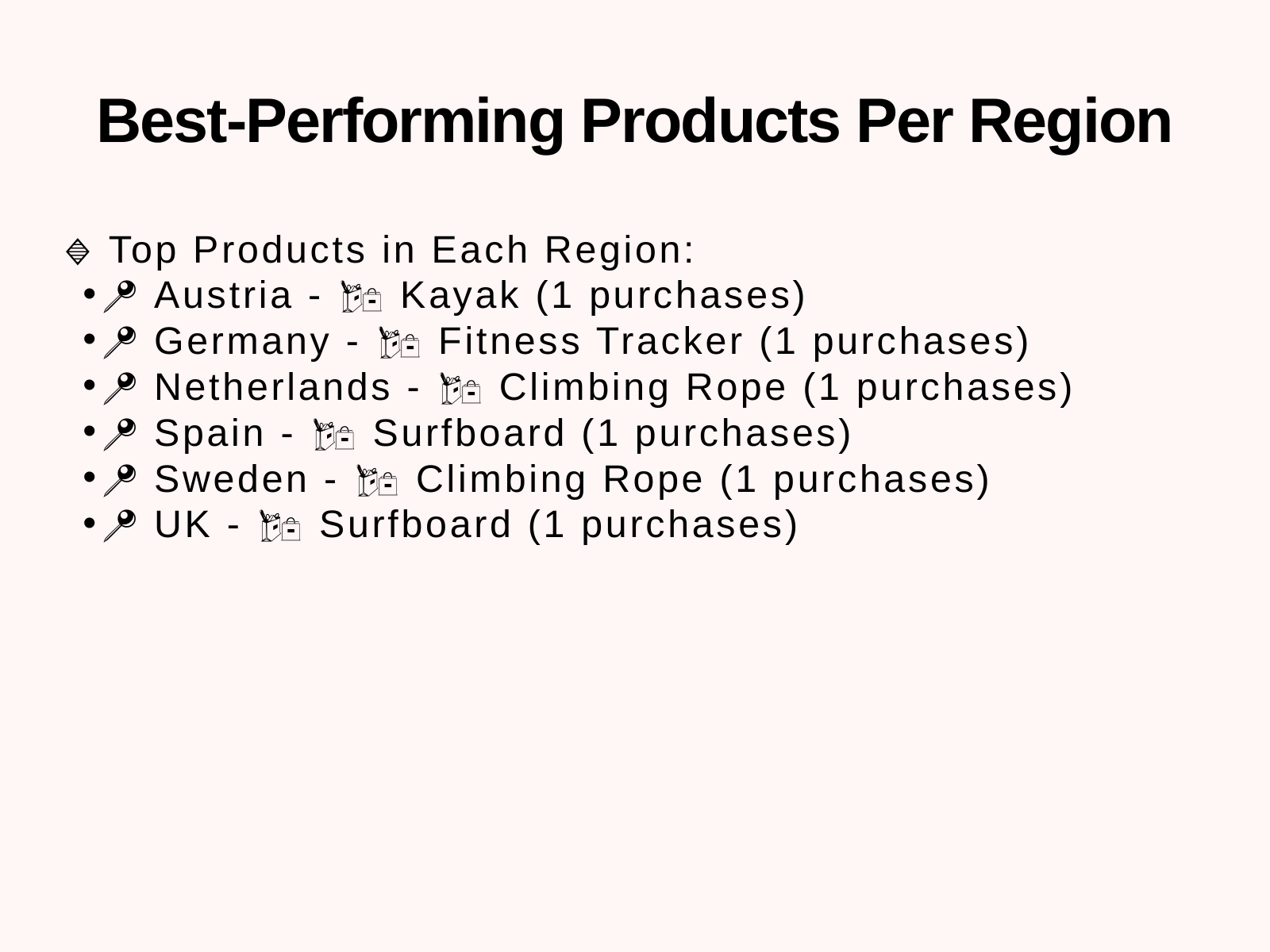

Best-Performing Products Per Region

🔹 Top Products in Each Region:
📍 Austria - 🛍 Kayak (1 purchases)
📍 Germany - 🛍 Fitness Tracker (1 purchases)
📍 Netherlands - 🛍 Climbing Rope (1 purchases)
📍 Spain - 🛍 Surfboard (1 purchases)
📍 Sweden - 🛍 Climbing Rope (1 purchases)
📍 UK - 🛍 Surfboard (1 purchases)